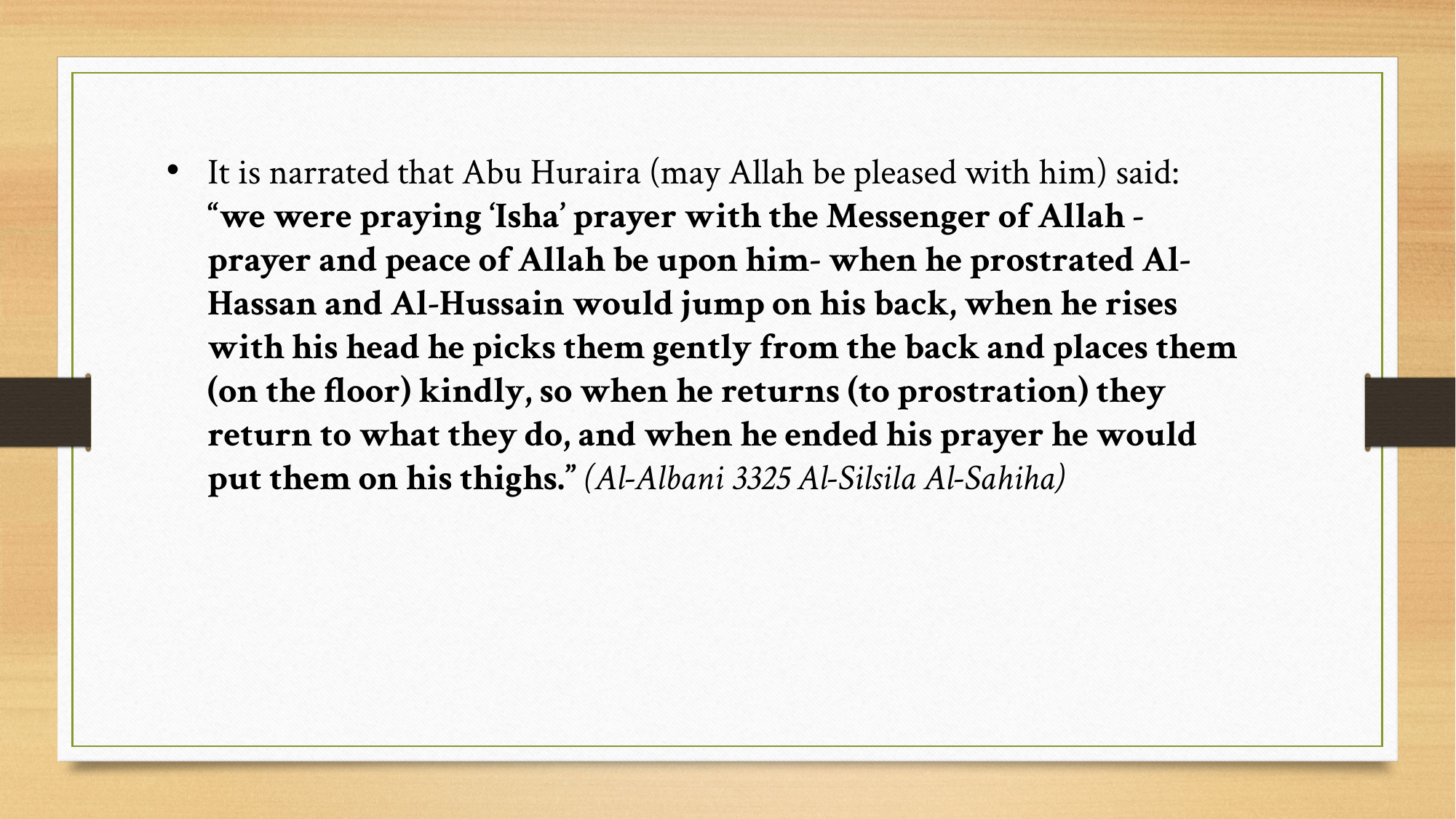

It is narrated that Abu Huraira (may Allah be pleased with him) said: “we were praying ‘Isha’ prayer with the Messenger of Allah -prayer and peace of Allah be upon him- when he prostrated Al-Hassan and Al-Hussain would jump on his back, when he rises with his head he picks them gently from the back and places them (on the floor) kindly, so when he returns (to prostration) they return to what they do, and when he ended his prayer he would put them on his thighs.” (Al-Albani 3325 Al-Silsila Al-Sahiha)